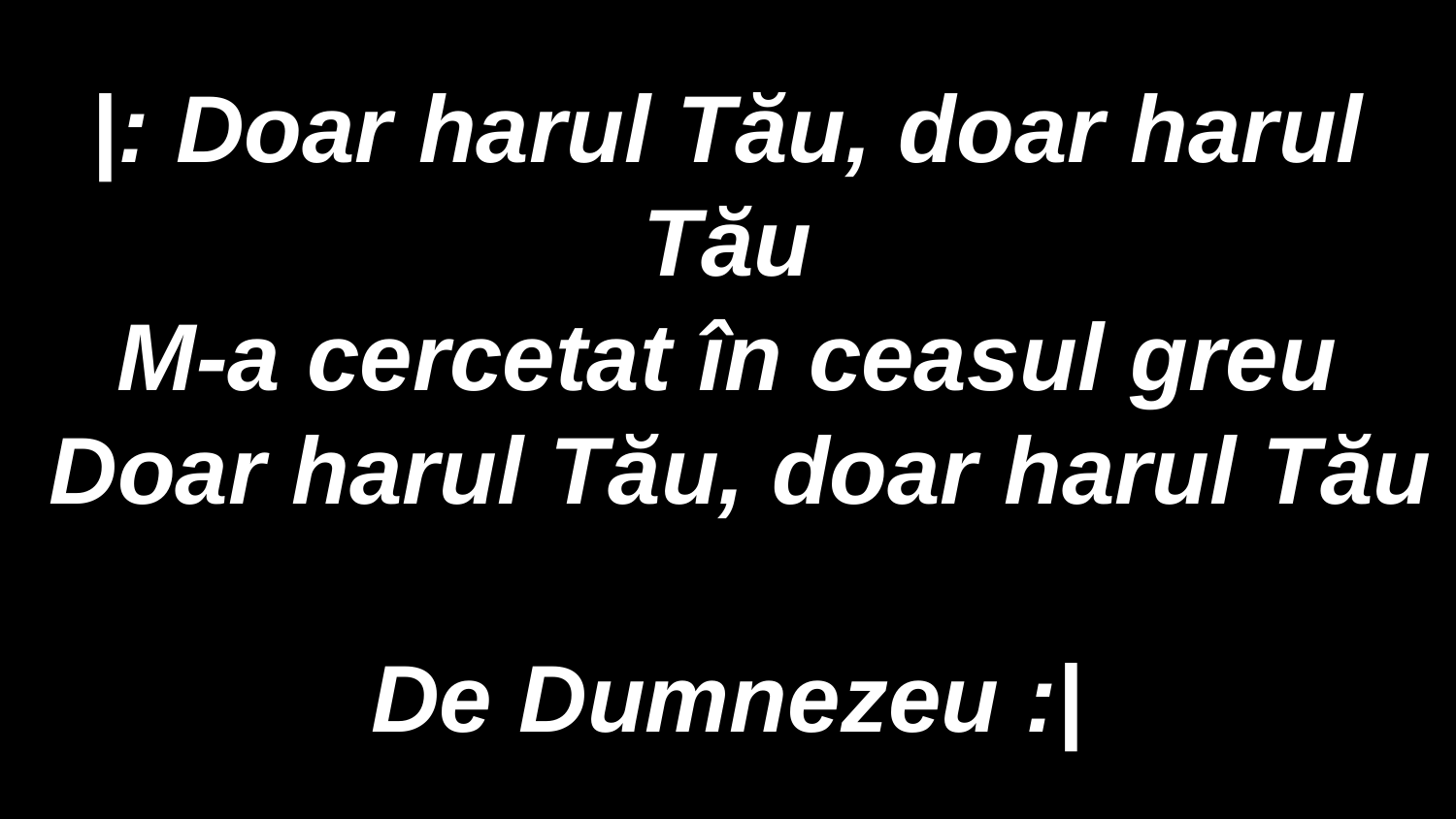

# |: Doar harul Tău, doar harul Tău M-a cercetat în ceasul greu Doar harul Tău, doar harul Tău De Dumnezeu :|